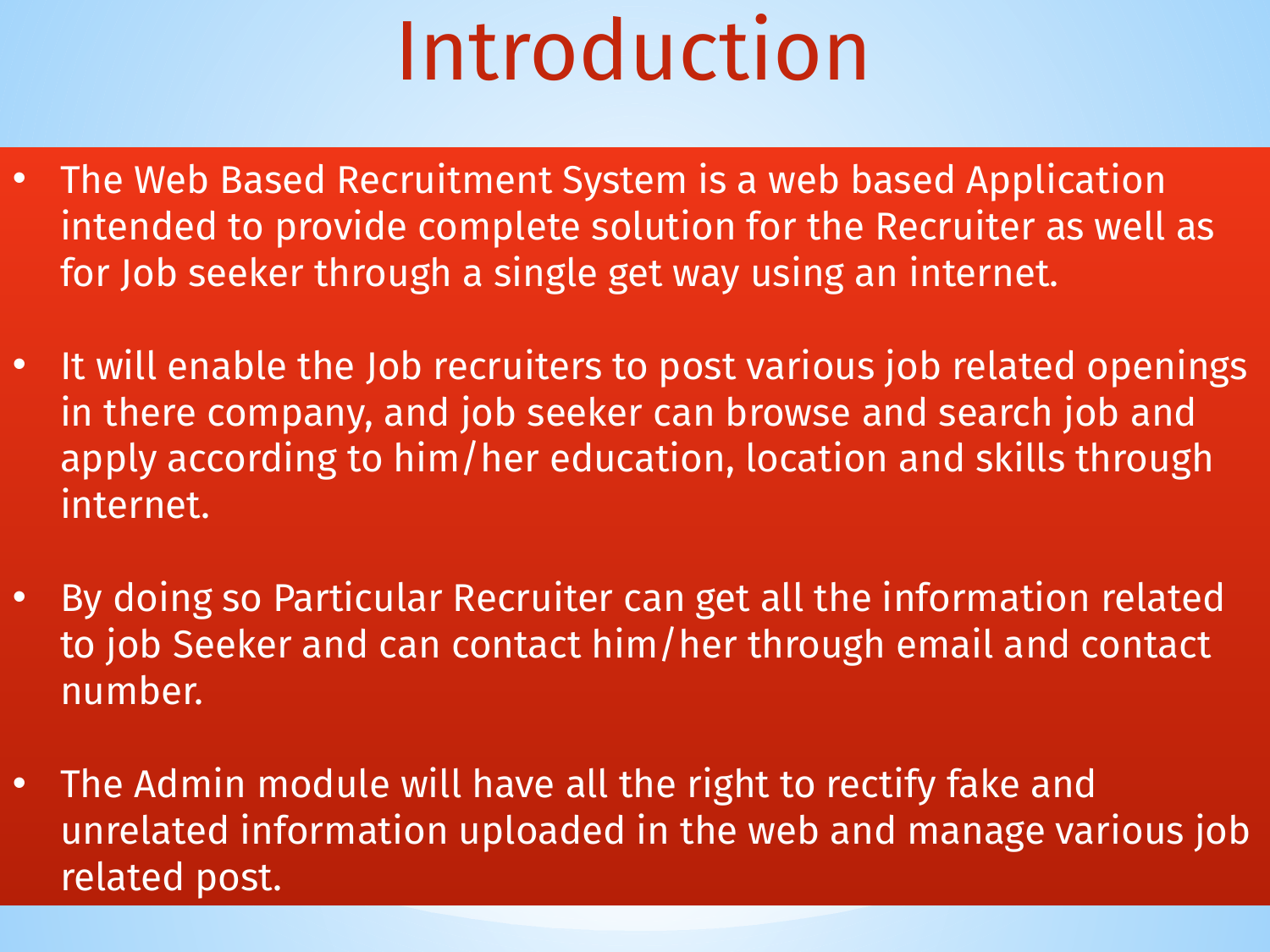

Introduction
The Web Based Recruitment System is a web based Application intended to provide complete solution for the Recruiter as well as for Job seeker through a single get way using an internet.

It will enable the Job recruiters to post various job related openings in there company, and job seeker can browse and search job and apply according to him/her education, location and skills through internet.

By doing so Particular Recruiter can get all the information related to job Seeker and can contact him/her through email and contact number.

The Admin module will have all the right to rectify fake and unrelated information uploaded in the web and manage various job related post.